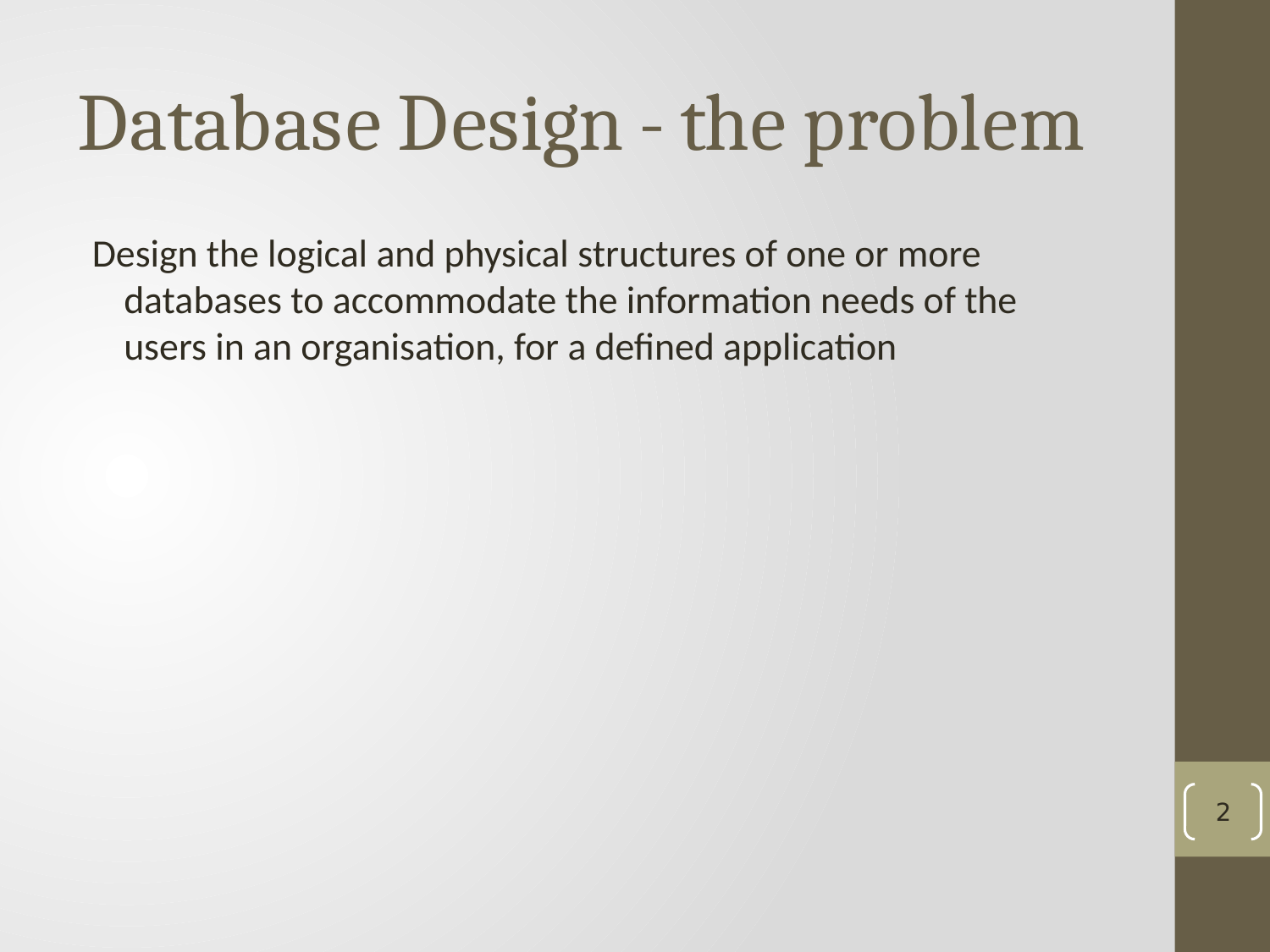

# Database Design - the problem
Design the logical and physical structures of one or more databases to accommodate the information needs of the users in an organisation, for a defined application
2